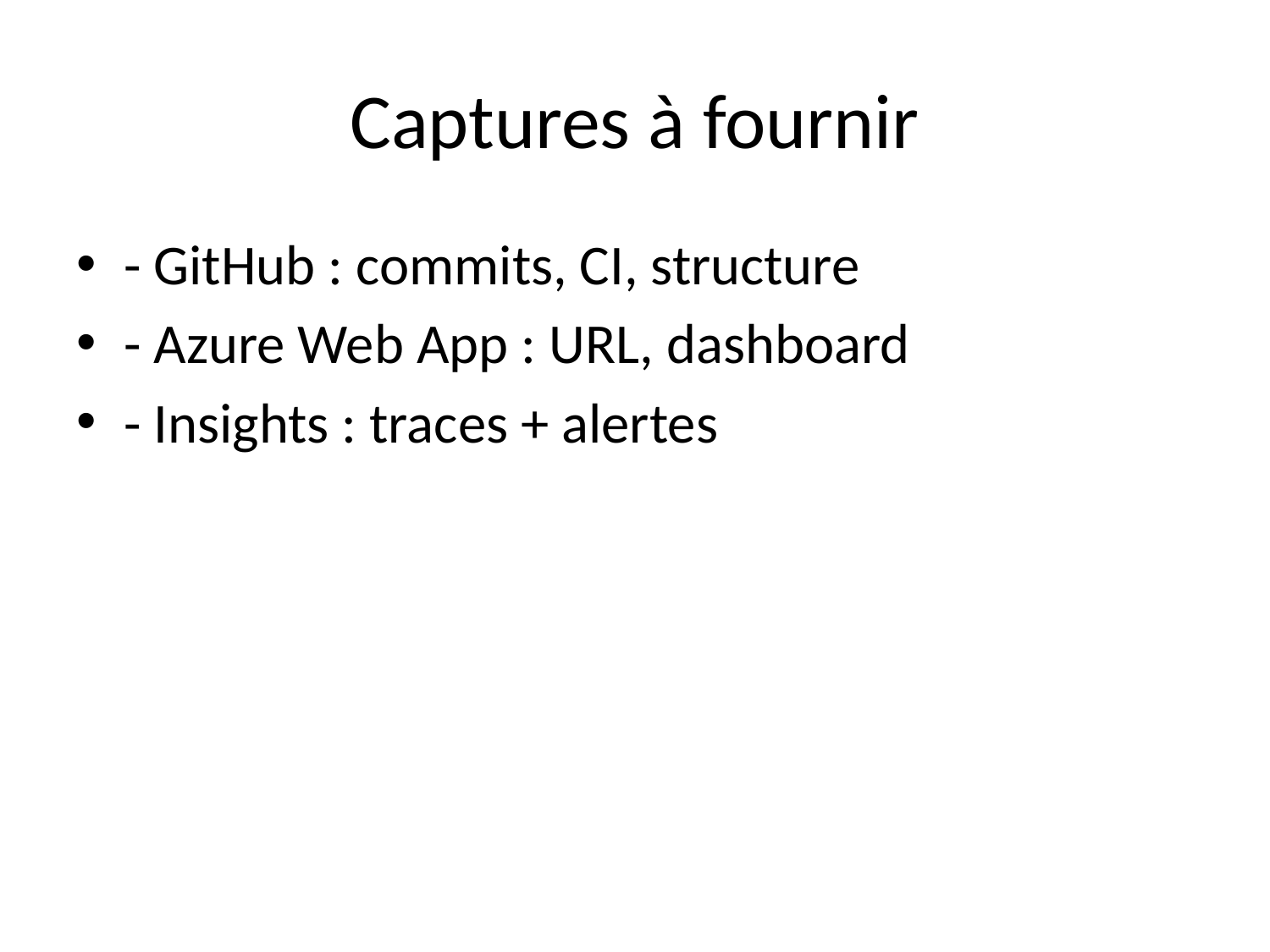

# Captures à fournir
- GitHub : commits, CI, structure
- Azure Web App : URL, dashboard
- Insights : traces + alertes